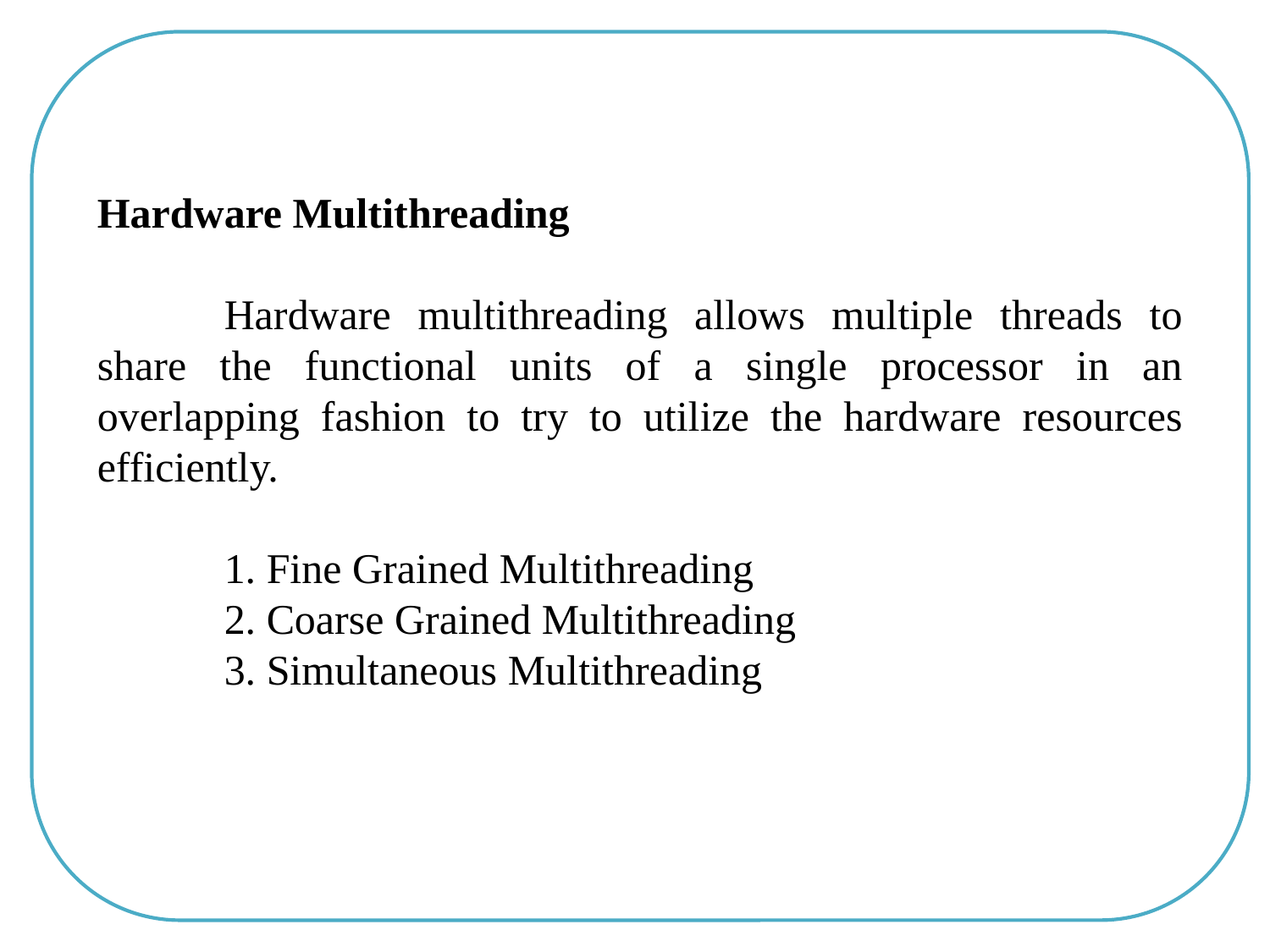

Hardware Multithreading

	Hardware multithreading allows multiple threads to share the functional units of a single processor in an overlapping fashion to try to utilize the hardware resources efficiently.

	1. Fine Grained Multithreading
	2. Coarse Grained Multithreading
	3. Simultaneous Multithreading